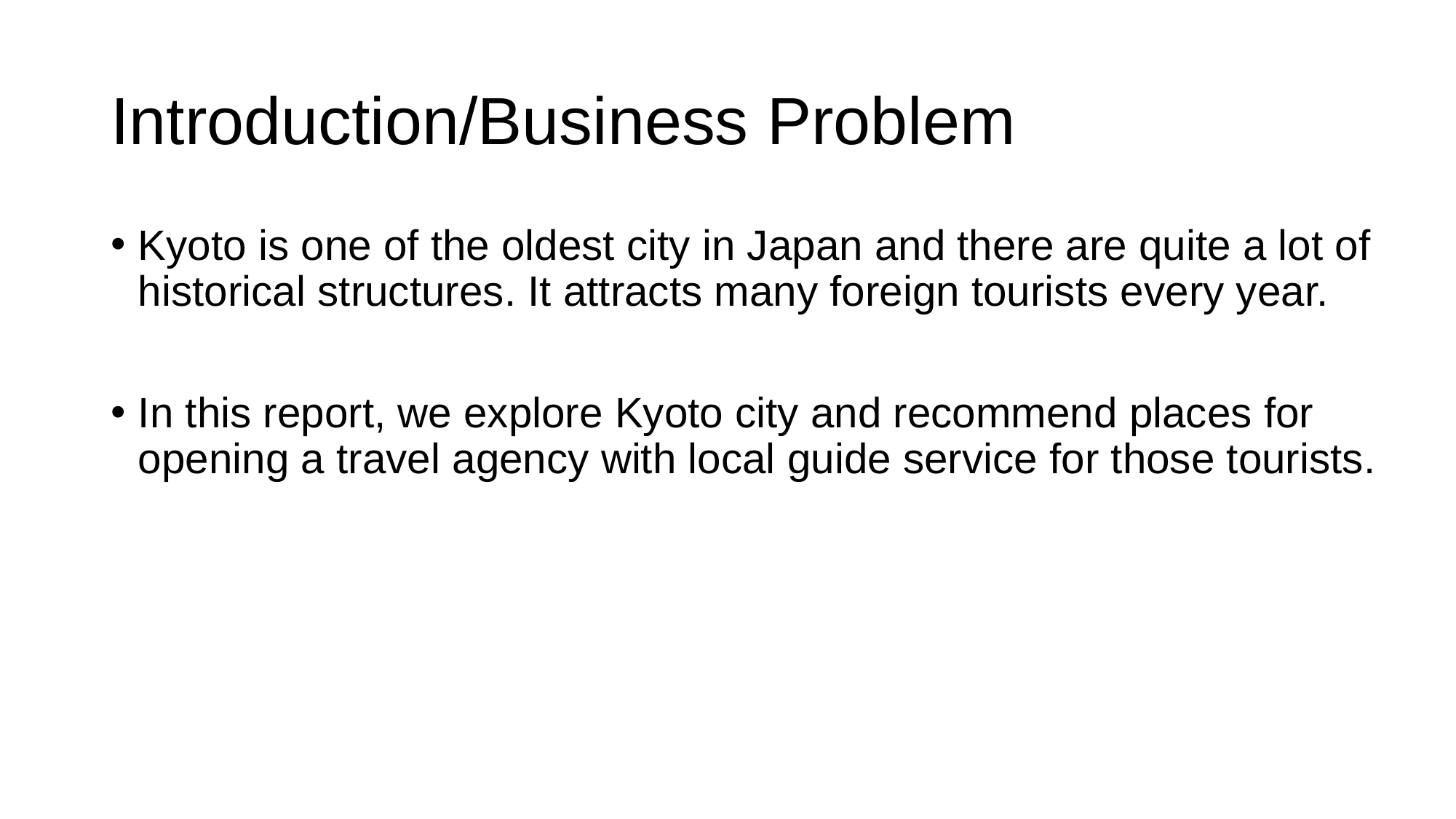

# Introduction/Business Problem
Kyoto is one of the oldest city in Japan and there are quite a lot of historical structures. It attracts many foreign tourists every year.

In this report, we explore Kyoto city and recommend places for opening a travel agency with local guide service for those tourists.